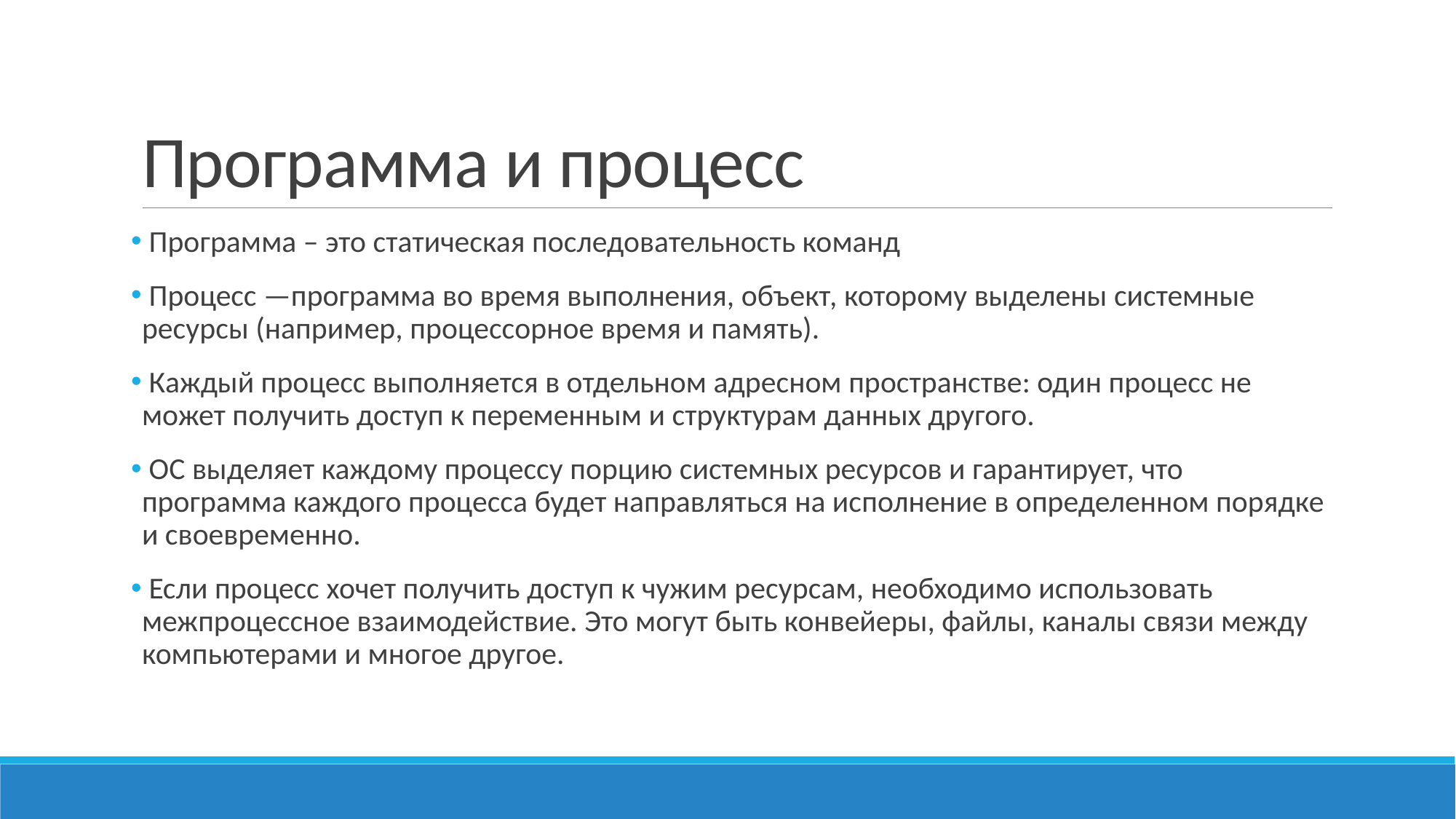

# Программа и процесс
 Программа – это статическая последовательность команд
 Процесс —программа во время выполнения, объект, которому выделены системные ресурсы (например, процессорное время и память).
 Каждый процесс выполняется в отдельном адресном пространстве: один процесс не может получить доступ к переменным и структурам данных другого.
 ОС выделяет каждому процессу порцию системных ресурсов и гарантирует, что программа каждого процесса будет направляться на исполнение в определенном порядке и своевременно.
 Если процесс хочет получить доступ к чужим ресурсам, необходимо использовать межпроцессное взаимодействие. Это могут быть конвейеры, файлы, каналы связи между компьютерами и многое другое.